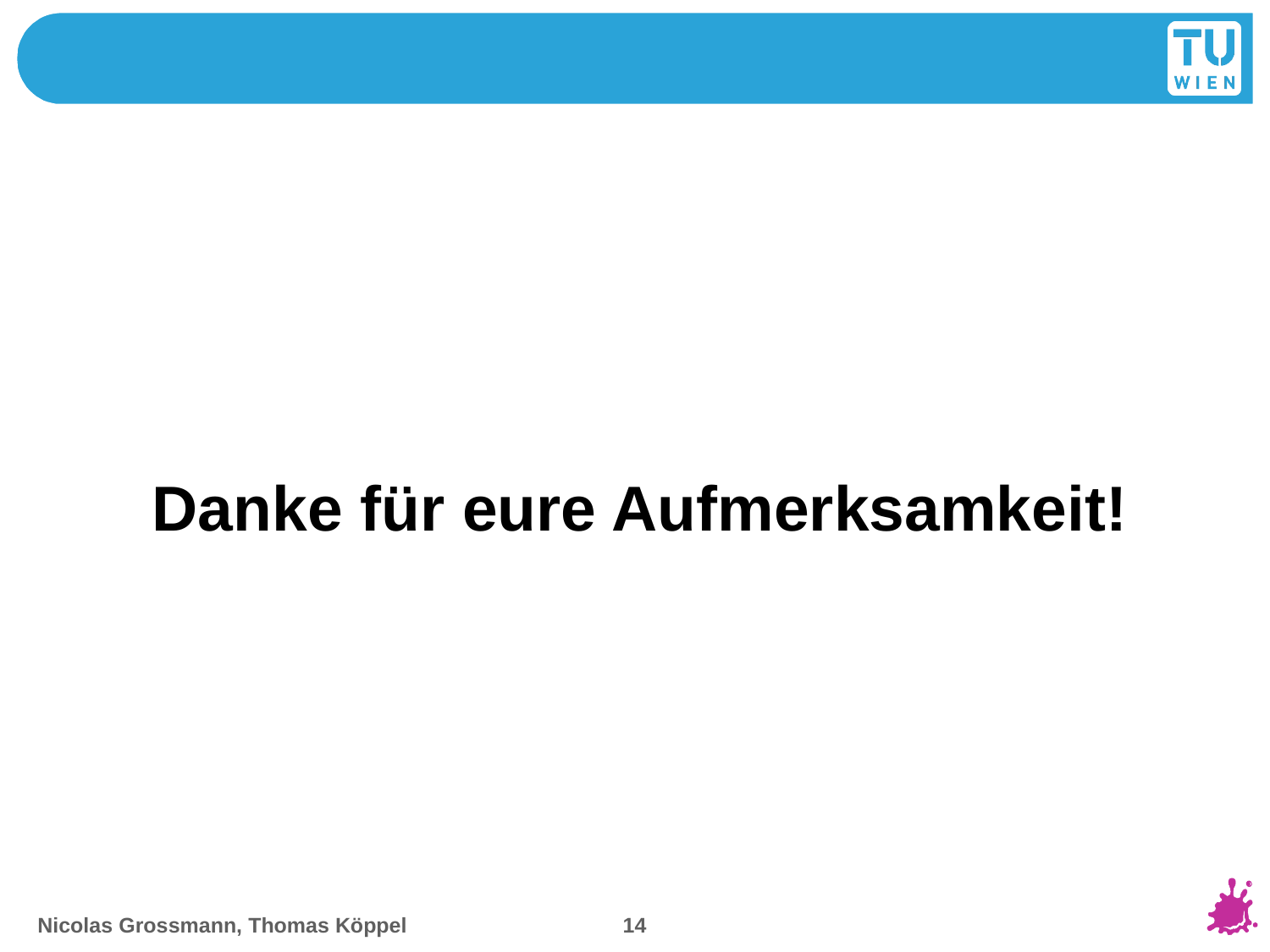

Danke für eure Aufmerksamkeit!
14
Nicolas Grossmann, Thomas Köppel